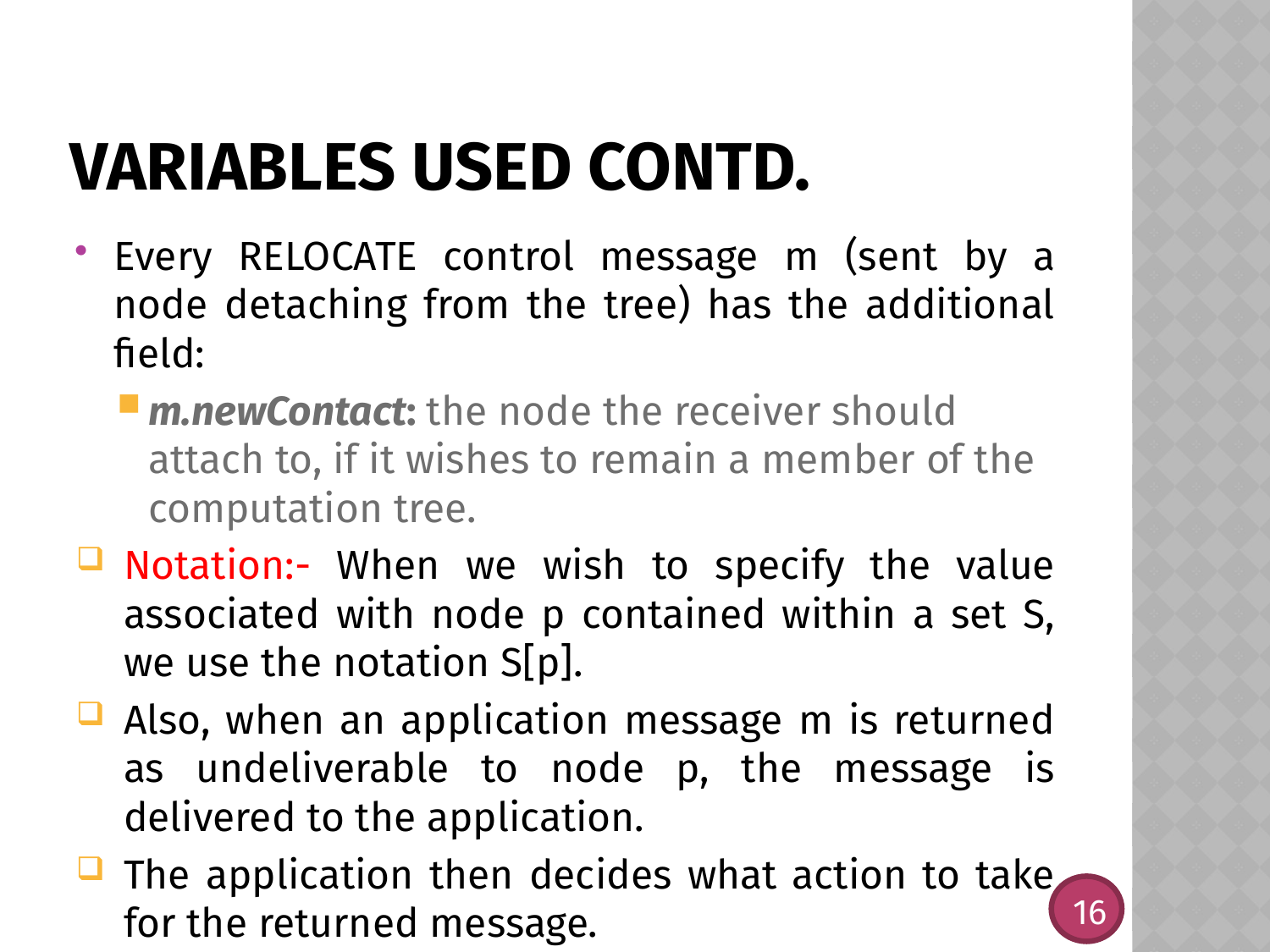

# Variables used contd.
Every RELOCATE control message m (sent by a node detaching from the tree) has the additional field:
m.newContact: the node the receiver should attach to, if it wishes to remain a member of the computation tree.
Notation:- When we wish to specify the value associated with node p contained within a set S, we use the notation S[p].
Also, when an application message m is returned as undeliverable to node p, the message is delivered to the application.
The application then decides what action to take for the returned message.

16